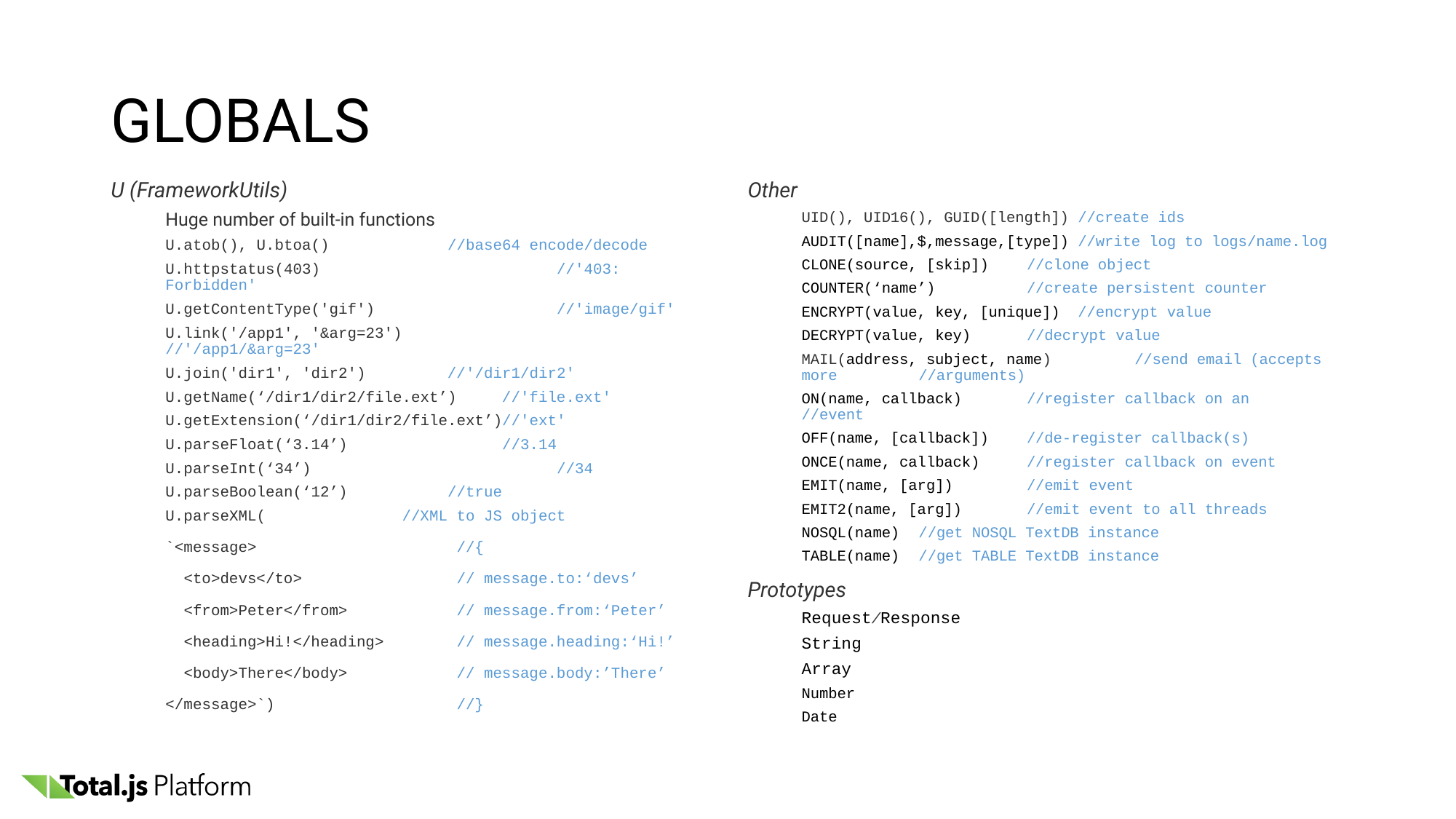

# GLOBALS
U (FrameworkUtils)
Huge number of built-in functions
U.atob(), U.btoa()	       //base64 encode/decode
U.httpstatus(403)	      	       //'403: Forbidden'
U.getContentType('gif')     	       //'image/gif'
U.link('/app1', '&arg=23')  	       //'/app1/&arg=23'
U.join('dir1', 'dir2')	       //'/dir1/dir2'
U.getName(‘/dir1/dir2/file.ext’)     //'file.ext'
U.getExtension(‘/dir1/dir2/file.ext’)//'ext'
U.parseFloat(‘3.14’)                 //3.14
U.parseInt(‘34’)		       //34
U.parseBoolean(‘12’) 	       //true
U.parseXML(		  //XML to JS object
      `<message>		  //{
        <to>devs</to>		  // message.to:‘devs’
        <from>Peter</from>	  // message.from:‘Peter’
        <heading>Hi!</heading>        // message.heading:‘Hi!’
        <body>There</body>            // message.body:’There’
      </message>`)    		  //}
Other
UID(), UID16(), GUID([length]) //create ids
AUDIT([name],$,message,[type]) //write log to logs/name.log
CLONE(source, [skip])	 //clone object
COUNTER(‘name’)		 //create persistent counter
ENCRYPT(value, key, [unique])  //encrypt value
DECRYPT(value, key)	 //decrypt value
MAIL(address, subject, name)	 //send email (accepts more 				 //arguments)
ON(name, callback)	 //register callback on an				 //event
OFF(name, [callback])	 //de-register callback(s)
ONCE(name, callback)	 //register callback on event
EMIT(name, [arg])		 //emit event
EMIT2(name, [arg])	 //emit event to all threads
NOSQL(name)		 //get NOSQL TextDB instance
TABLE(name)		 //get TABLE TextDB instance
Prototypes
Request/Response
String
Array
Number
Date